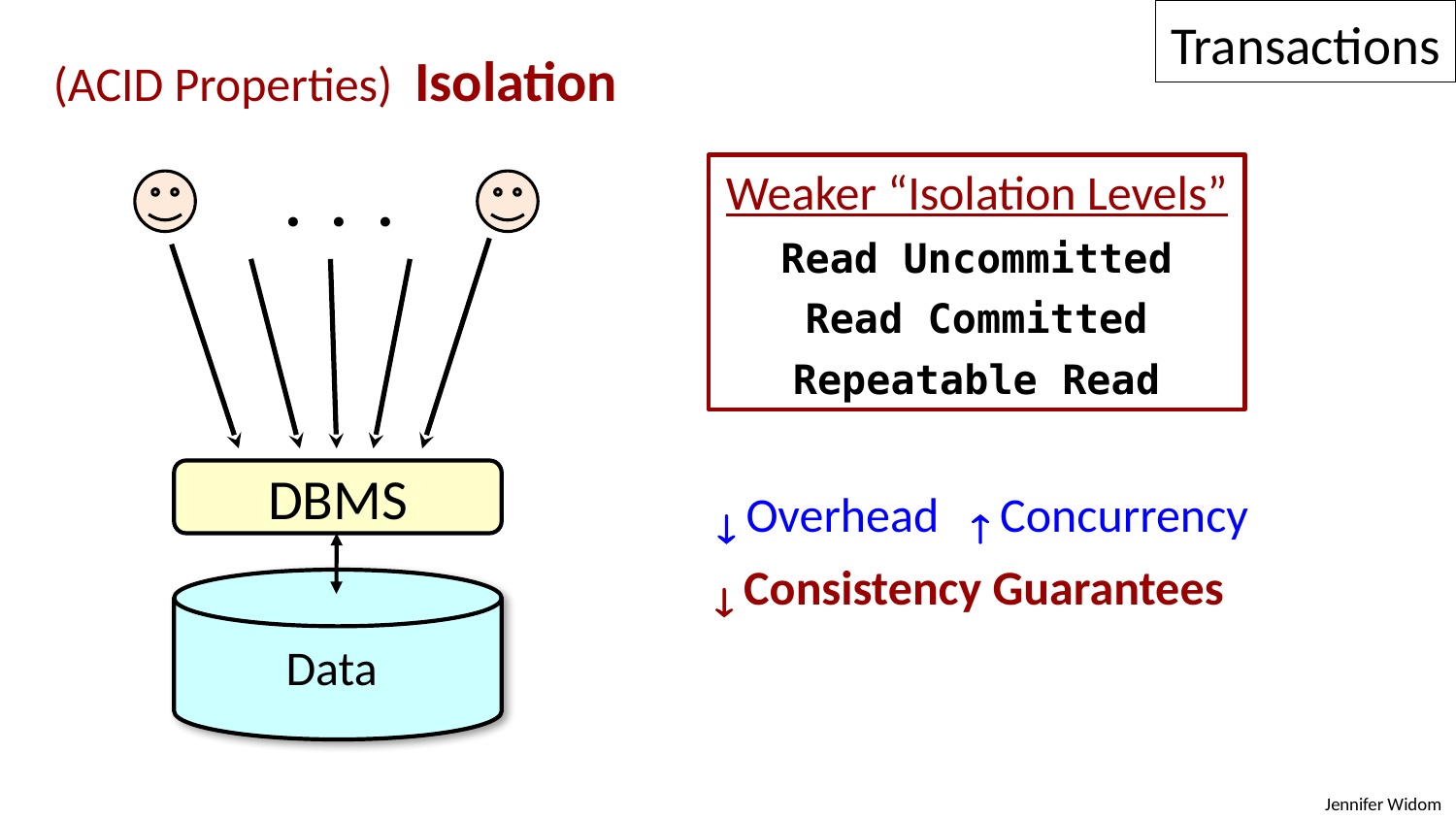

Transactions
(ACID Properties)  Isolation

Weaker “Isolation Levels”
Read Uncommitted
Read Committed
Repeatable Read
.  .  .

↓ Overhead   ↑ Concurrency
DBMS
↓ Consistency Guarantees

Data